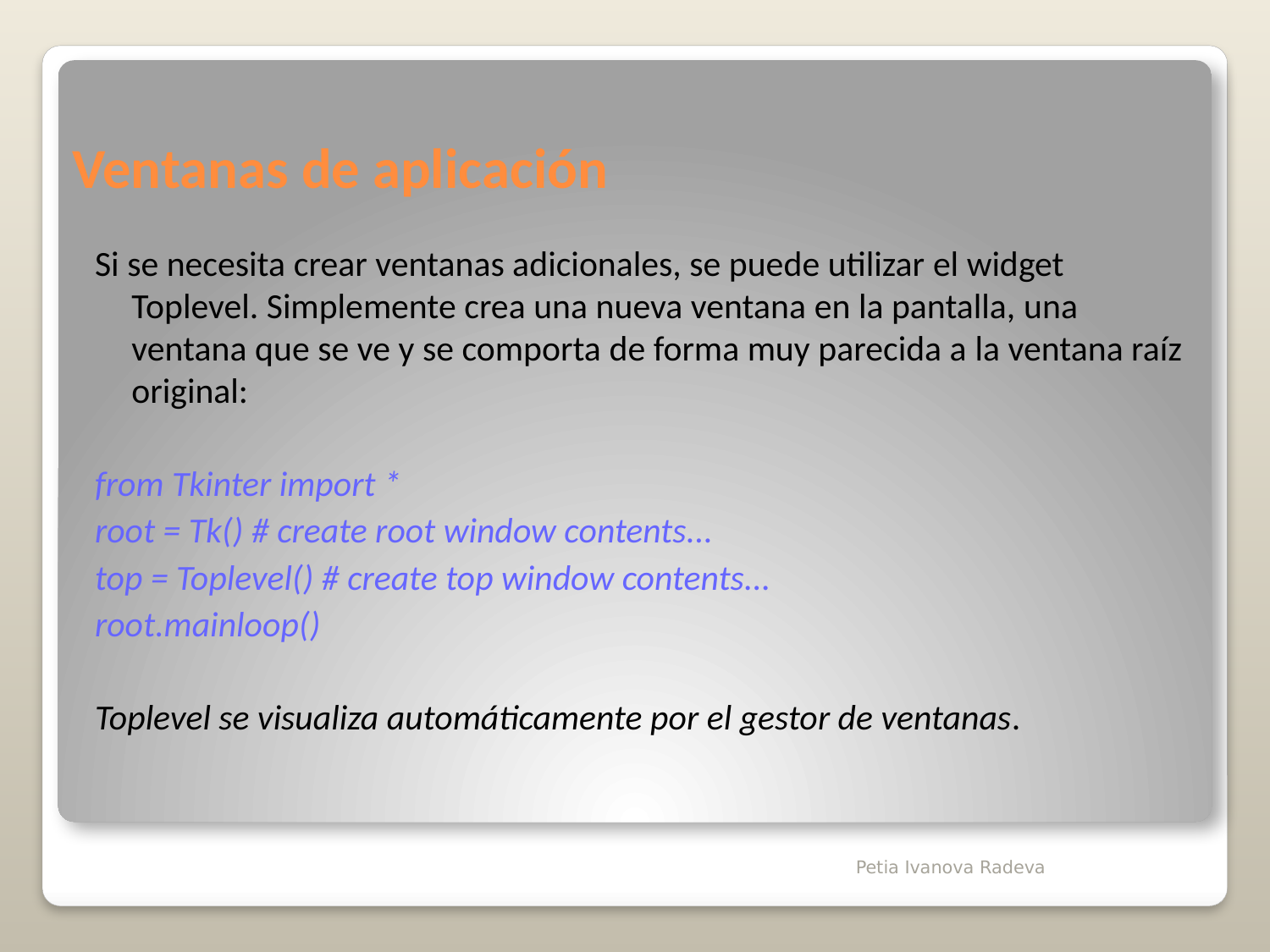

Ventanas de aplicación
Si se necesita crear ventanas adicionales, se puede utilizar el widget Toplevel. Simplemente crea una nueva ventana en la pantalla, una ventana que se ve y se comporta de forma muy parecida a la ventana raíz original:

from Tkinter import *
root = Tk() # create root window contents...
top = Toplevel() # create top window contents...
root.mainloop()

Toplevel se visualiza automáticamente por el gestor de ventanas.